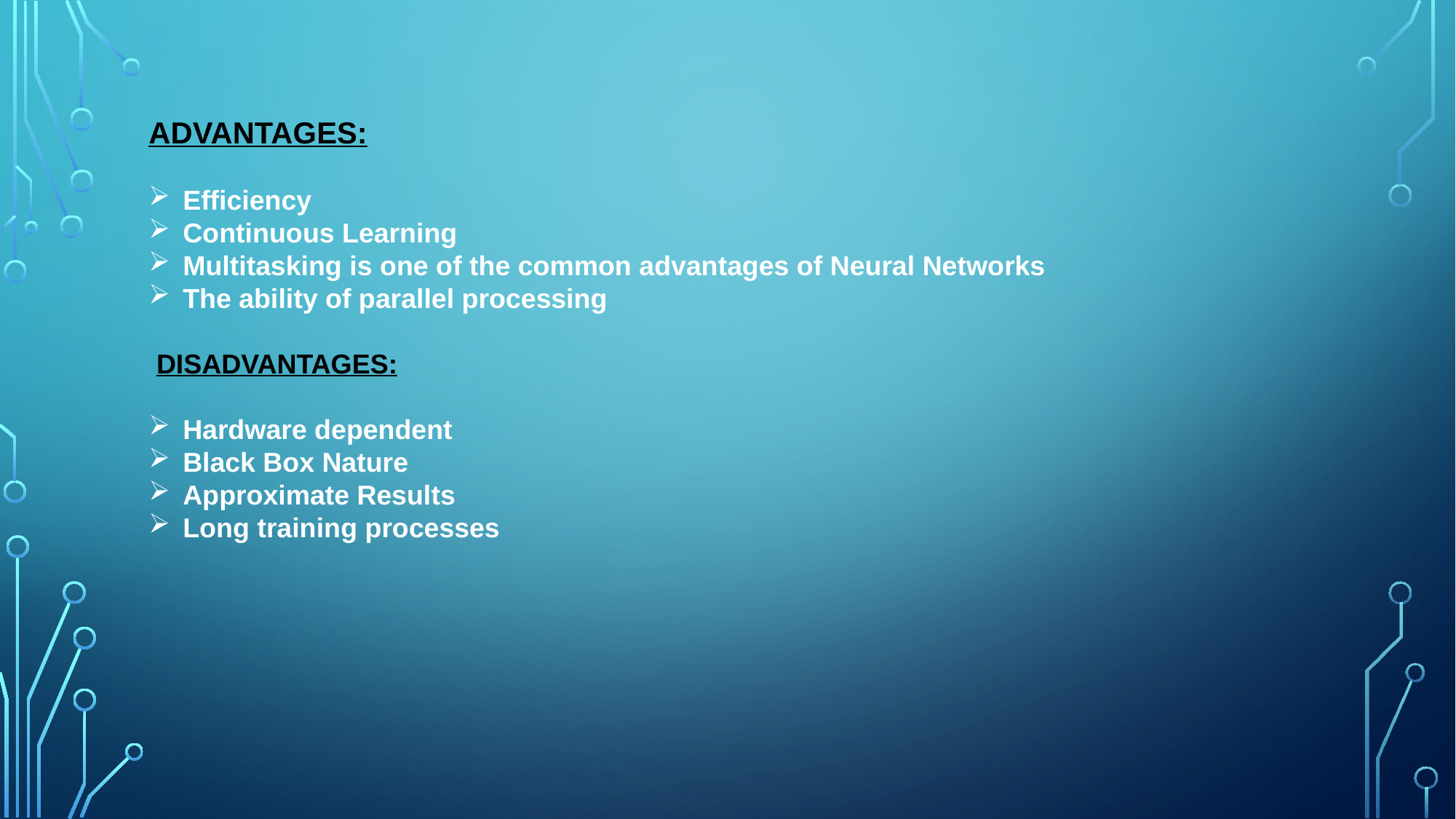

ADVANTAGES:

Efficiency
Continuous Learning
Multitasking is one of the common advantages of Neural Networks
The ability of parallel processing

 DISADVANTAGES:

Hardware dependent
Black Box Nature
Approximate Results
Long training processes